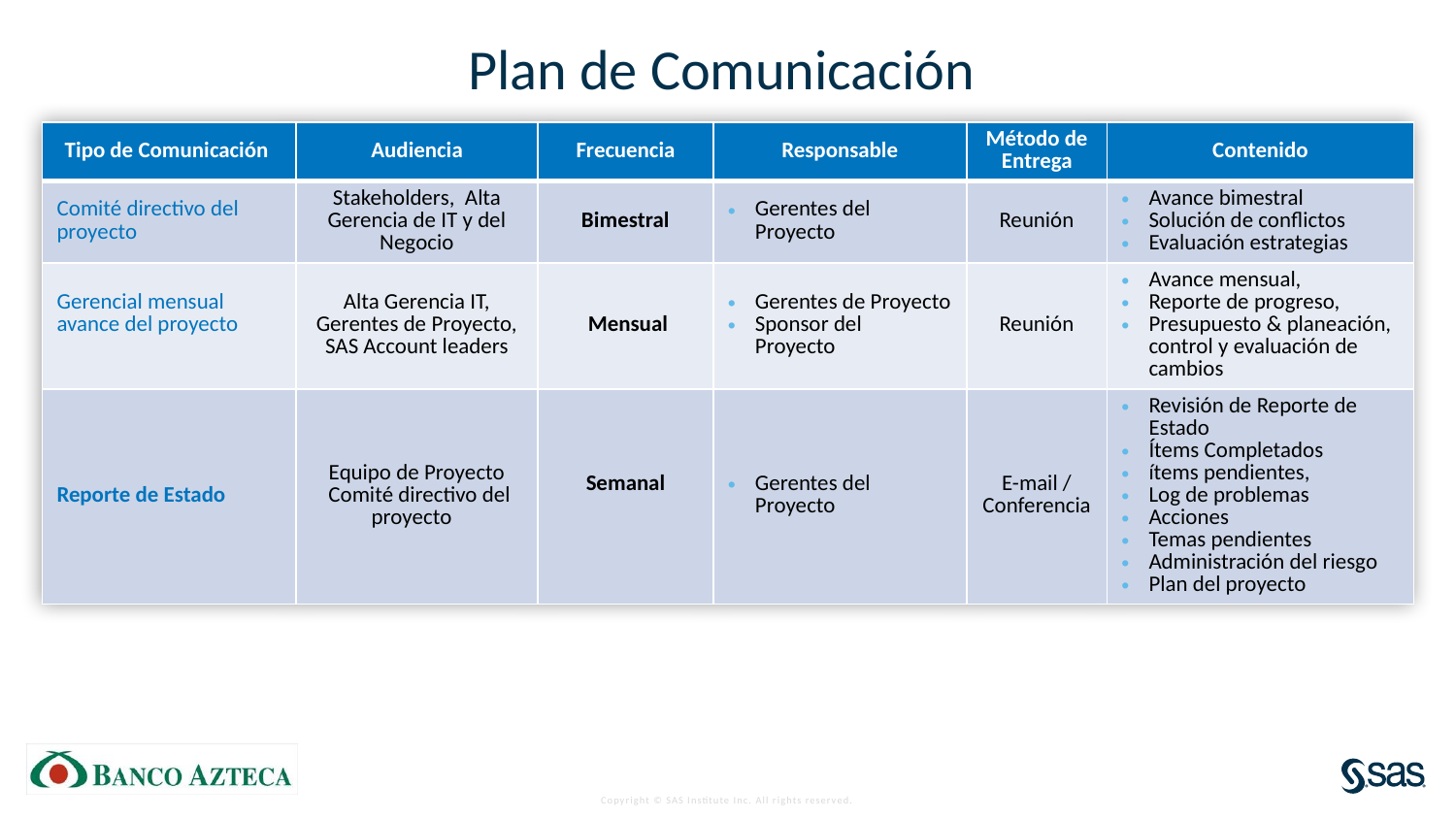

# Plan de Comunicación
| Tipo de Comunicación | Audiencia | Frecuencia | Responsable | Método de Entrega | Contenido |
| --- | --- | --- | --- | --- | --- |
| Comité directivo del proyecto | Stakeholders, Alta Gerencia de IT y del Negocio | Bimestral | Gerentes del Proyecto | Reunión | Avance bimestral Solución de conflictos Evaluación estrategias |
| Gerencial mensual avance del proyecto | Alta Gerencia IT, Gerentes de Proyecto, SAS Account leaders | Mensual | Gerentes de Proyecto Sponsor del Proyecto | Reunión | Avance mensual, Reporte de progreso, Presupuesto & planeación, control y evaluación de cambios |
| Reporte de Estado | Equipo de Proyecto Comité directivo del proyecto | Semanal | Gerentes del Proyecto | E-mail / Conferencia | Revisión de Reporte de Estado Ítems Completados ítems pendientes, Log de problemas Acciones Temas pendientes Administración del riesgo Plan del proyecto |